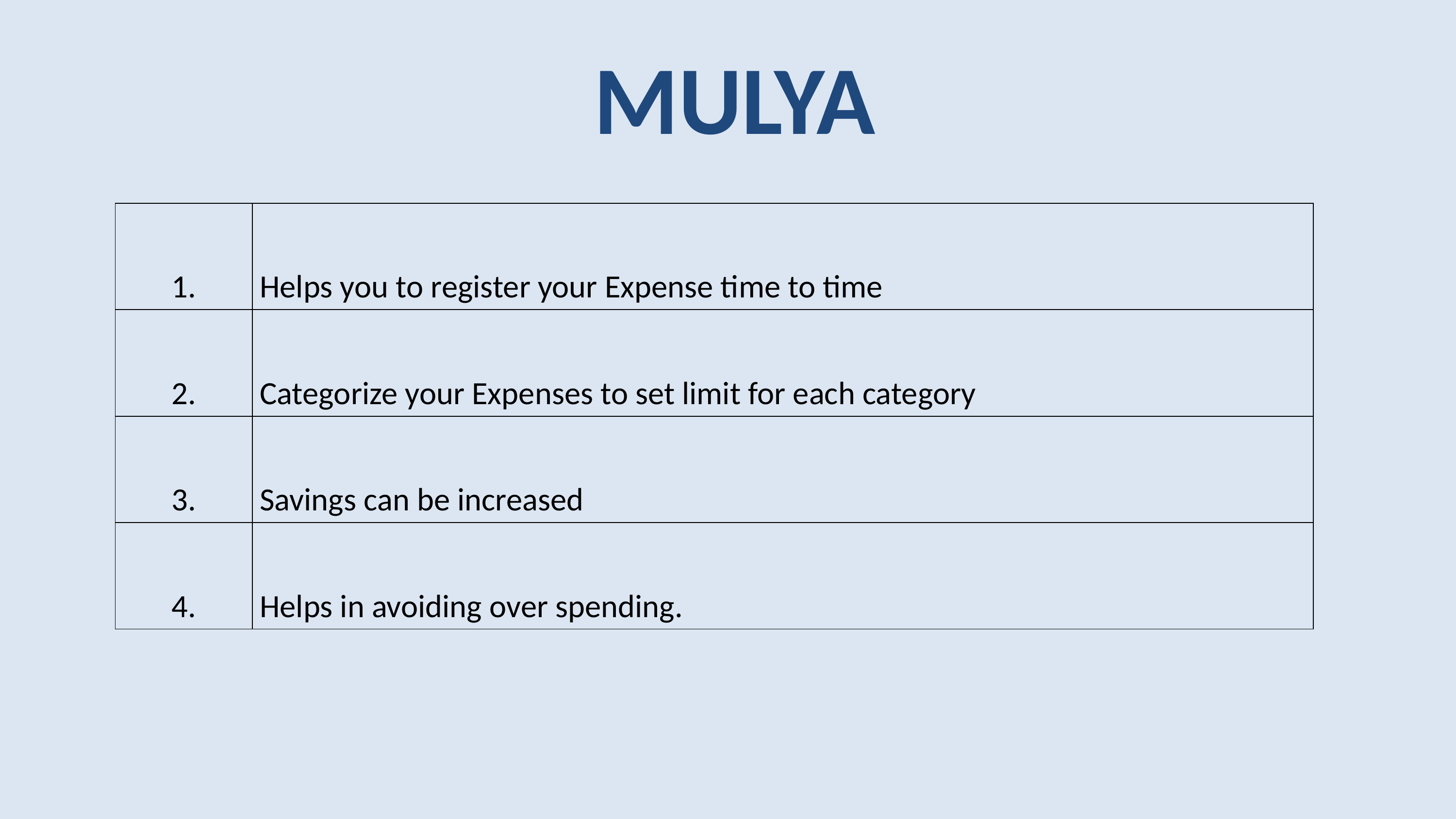

MULYA
| 1. | Helps you to register your Expense time to time |
| --- | --- |
| 2. | Categorize your Expenses to set limit for each category |
| 3. | Savings can be increased |
| 4. | Helps in avoiding over spending. |